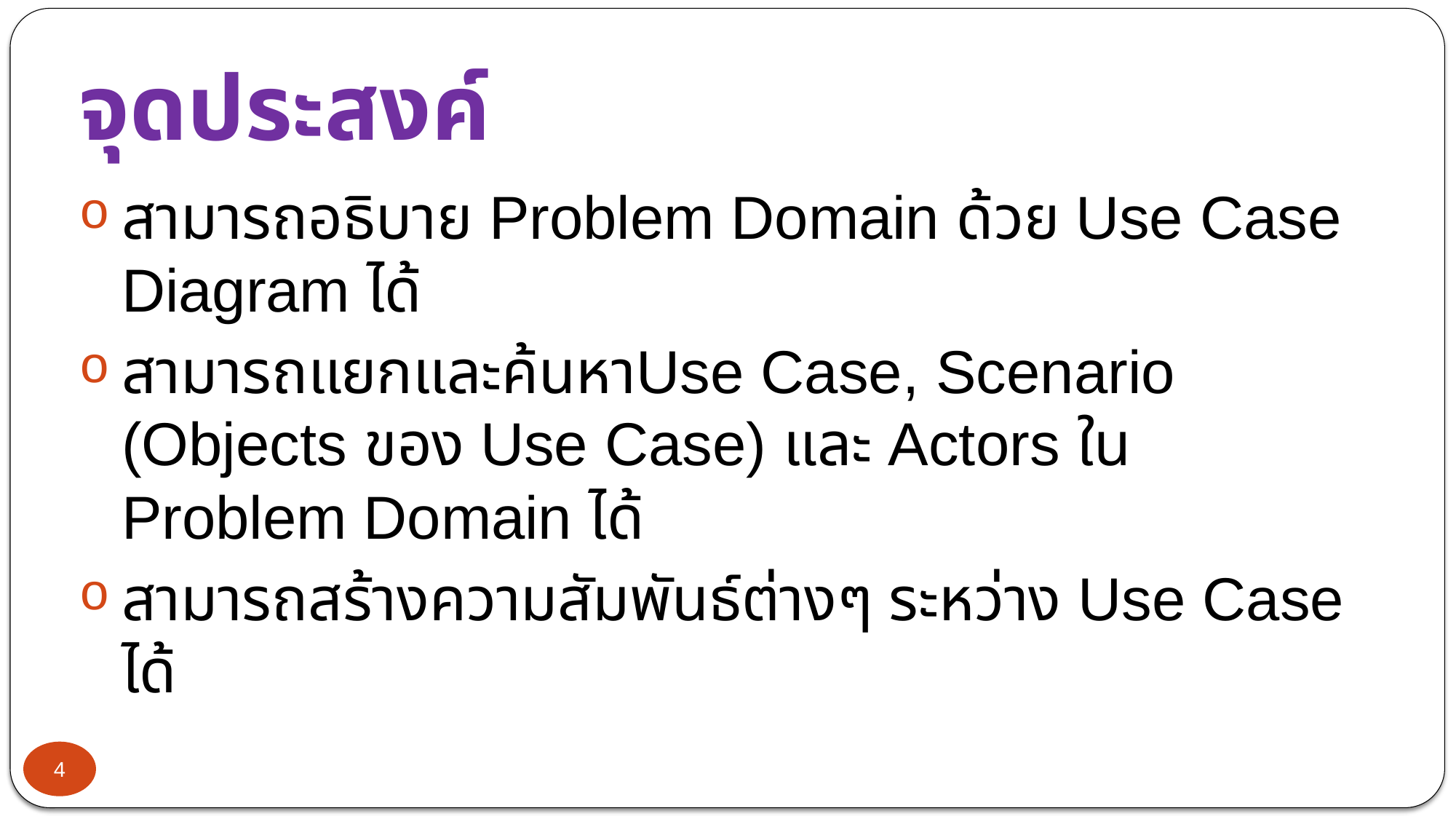

# จุดประสงค์
สามารถอธิบาย Problem Domain ด้วย Use Case Diagram ได้
สามารถแยกและค้นหาUse Case, Scenario (Objects ของ Use Case) และ Actors ใน Problem Domain ได้
สามารถสร้างความสัมพันธ์ต่างๆ ระหว่าง Use Case ได้
4